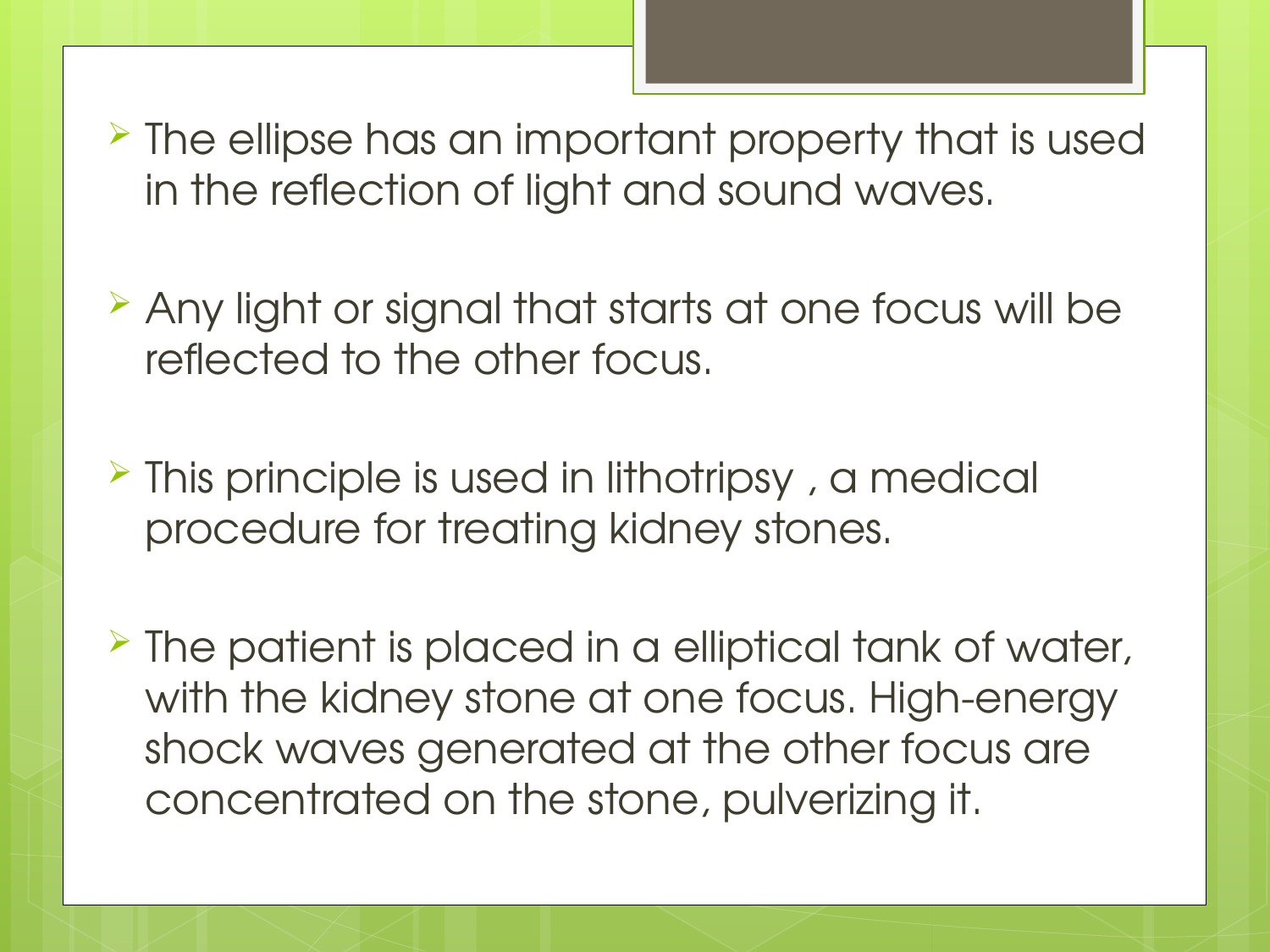

The ellipse has an important property that is used in the reflection of light and sound waves.

Any light or signal that starts at one focus will be reflected to the other focus.

This principle is used in lithotripsy , a medical procedure for treating kidney stones.

The patient is placed in a elliptical tank of water, with the kidney stone at one focus. High-energy shock waves generated at the other focus are concentrated on the stone, pulverizing it.